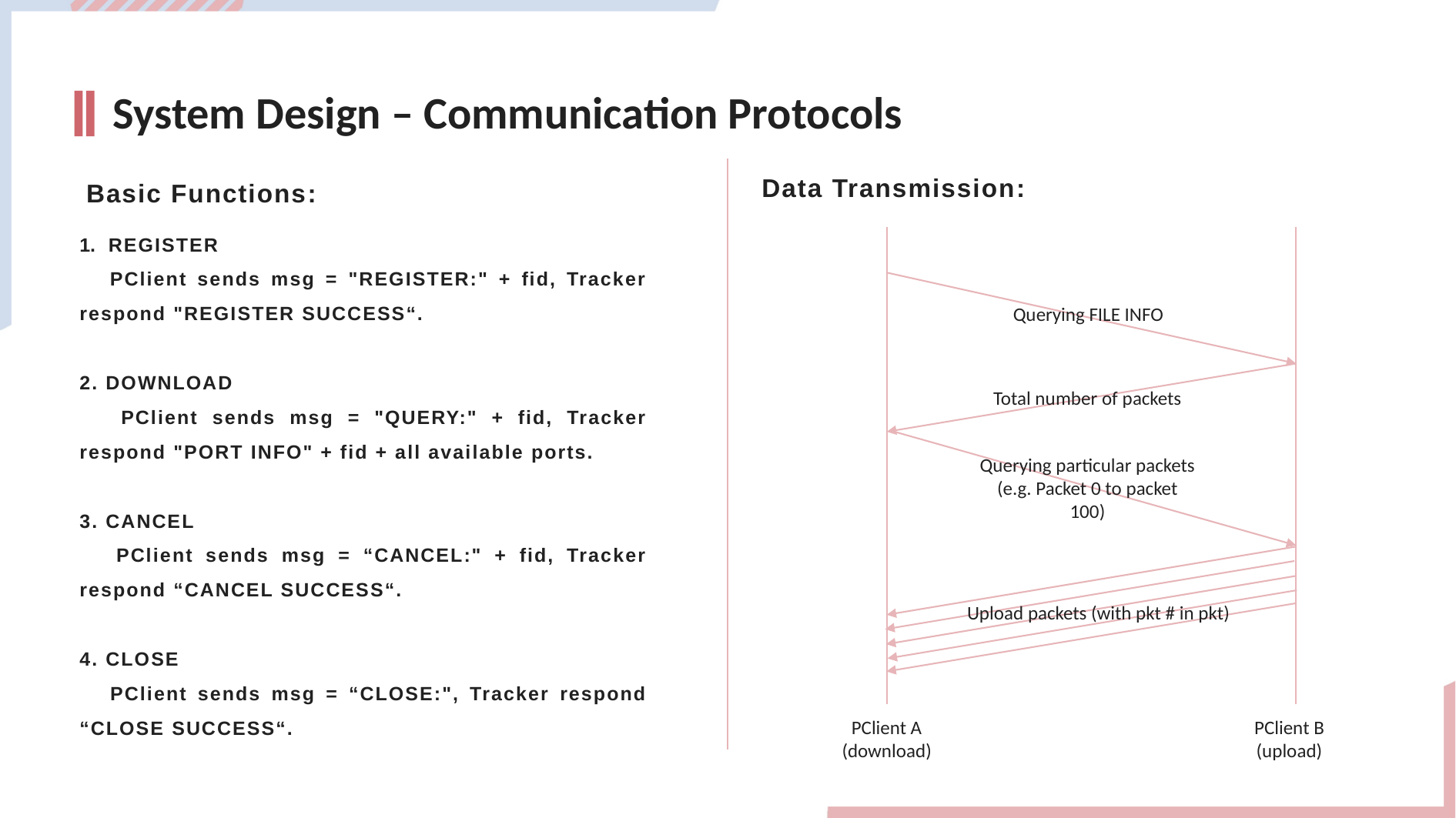

System Design – Communication Protocols

Data Transmission:
Basic Functions:
REGISTER
   PClient sends msg = "REGISTER:" + fid, Tracker respond "REGISTER SUCCESS“.

2. DOWNLOAD
   PClient sends msg = "QUERY:" + fid, Tracker respond "PORT INFO" + fid + all available ports.

3. CANCEL
   PClient sends msg = “CANCEL:" + fid, Tracker respond “CANCEL SUCCESS“.

4. CLOSE
   PClient sends msg = “CLOSE:", Tracker respond “CLOSE SUCCESS“.
Querying FILE INFO
Total number of packets
Querying particular packets
(e.g. Packet 0 to packet 100)
Upload packets (with pkt # in pkt)
PClient A (download)
PClient B (upload)